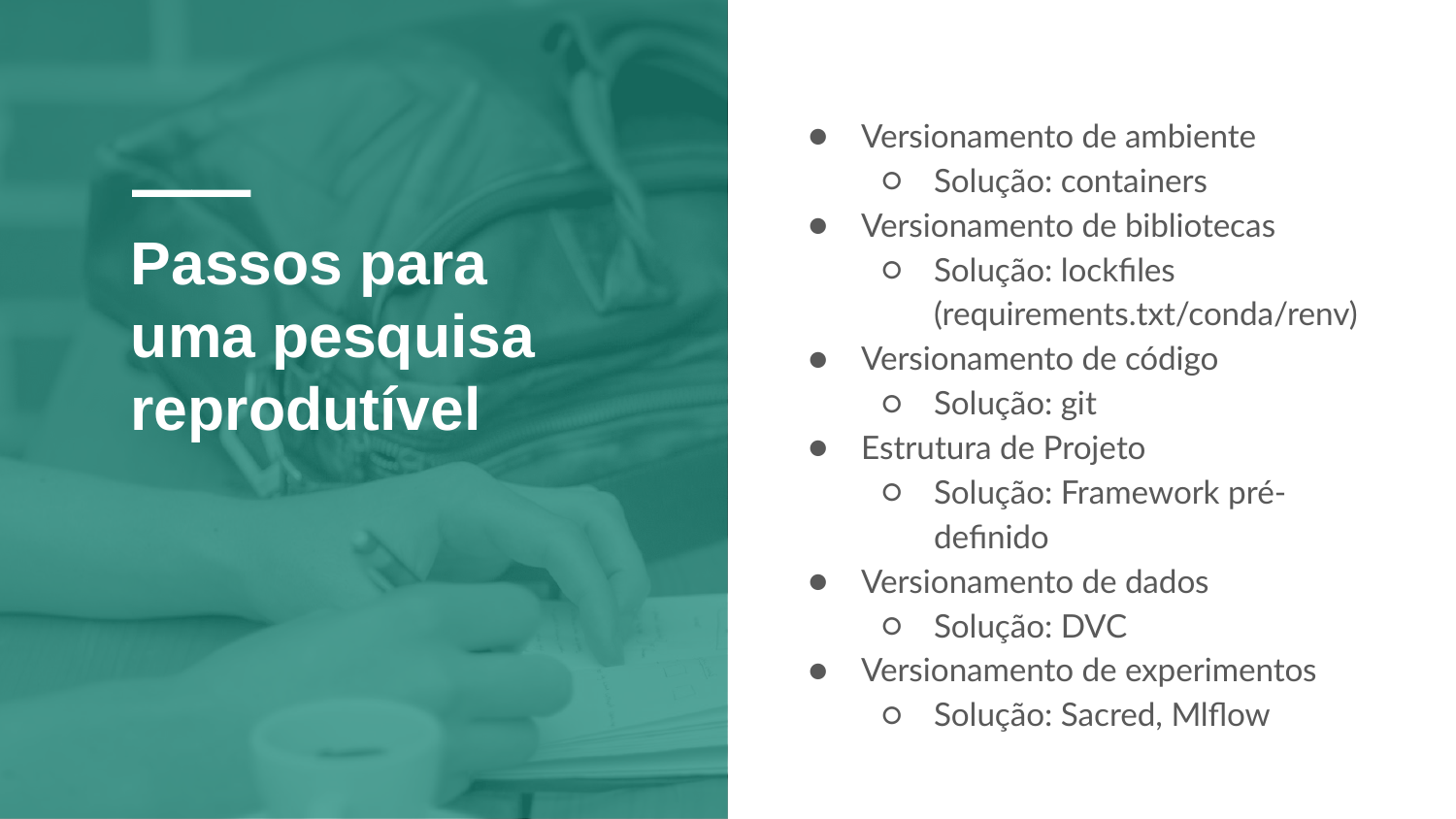

Versionamento de ambiente
Solução: containers
Versionamento de bibliotecas
Solução: lockfiles (requirements.txt/conda/renv)
Versionamento de código
Solução: git
Estrutura de Projeto
Solução: Framework pré-definido
Versionamento de dados
Solução: DVC
Versionamento de experimentos
Solução: Sacred, Mlflow

Passos para uma pesquisa reprodutível